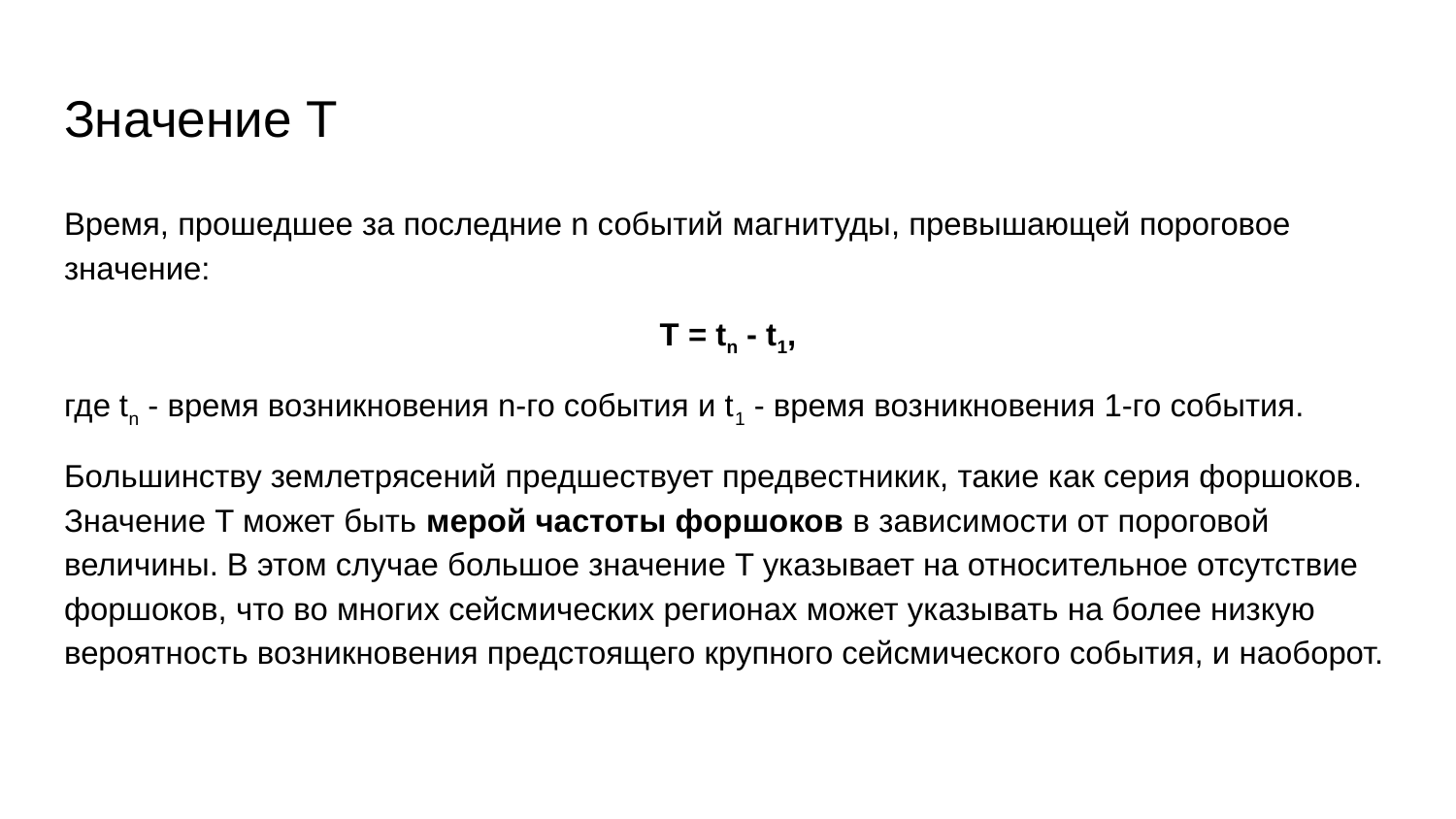

# Значение T
Время, прошедшее за последние n событий магнитуды, превышающей пороговое значение:
T = tn - t1,
где tn - время возникновения n-го события и t1 - время возникновения 1-го события.
Большинству землетрясений предшествует предвестникик, такие как серия форшоков. Значение T может быть мерой частоты форшоков в зависимости от пороговой величины. В этом случае большое значение T указывает на относительное отсутствие форшоков, что во многих сейсмических регионах может указывать на более низкую вероятность возникновения предстоящего крупного сейсмического события, и наоборот.